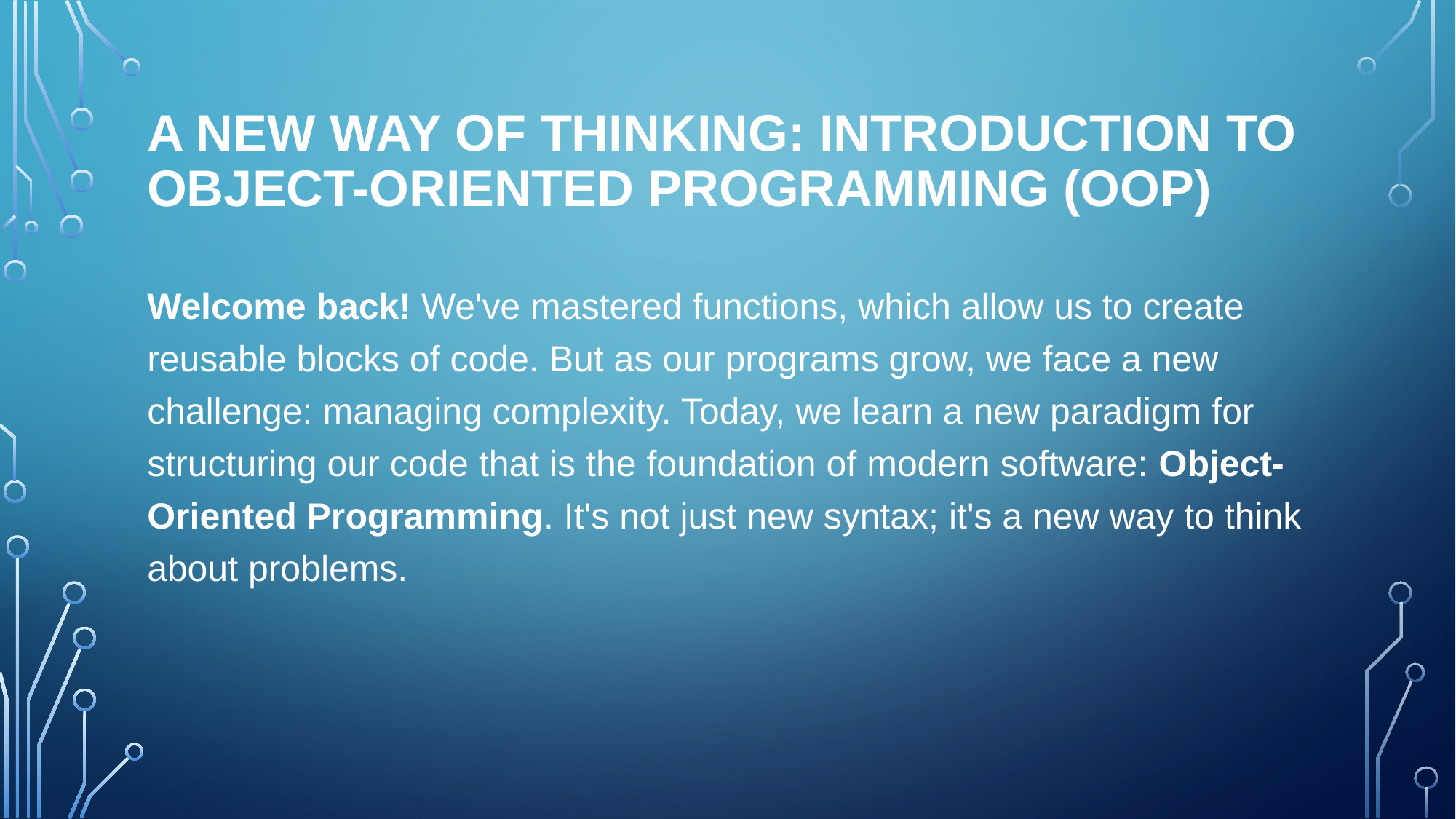

# A New Way of Thinking: Introduction to Object-Oriented Programming (OOP)
Welcome back! We've mastered functions, which allow us to create reusable blocks of code. But as our programs grow, we face a new challenge: managing complexity. Today, we learn a new paradigm for structuring our code that is the foundation of modern software: Object-Oriented Programming. It's not just new syntax; it's a new way to think about problems.